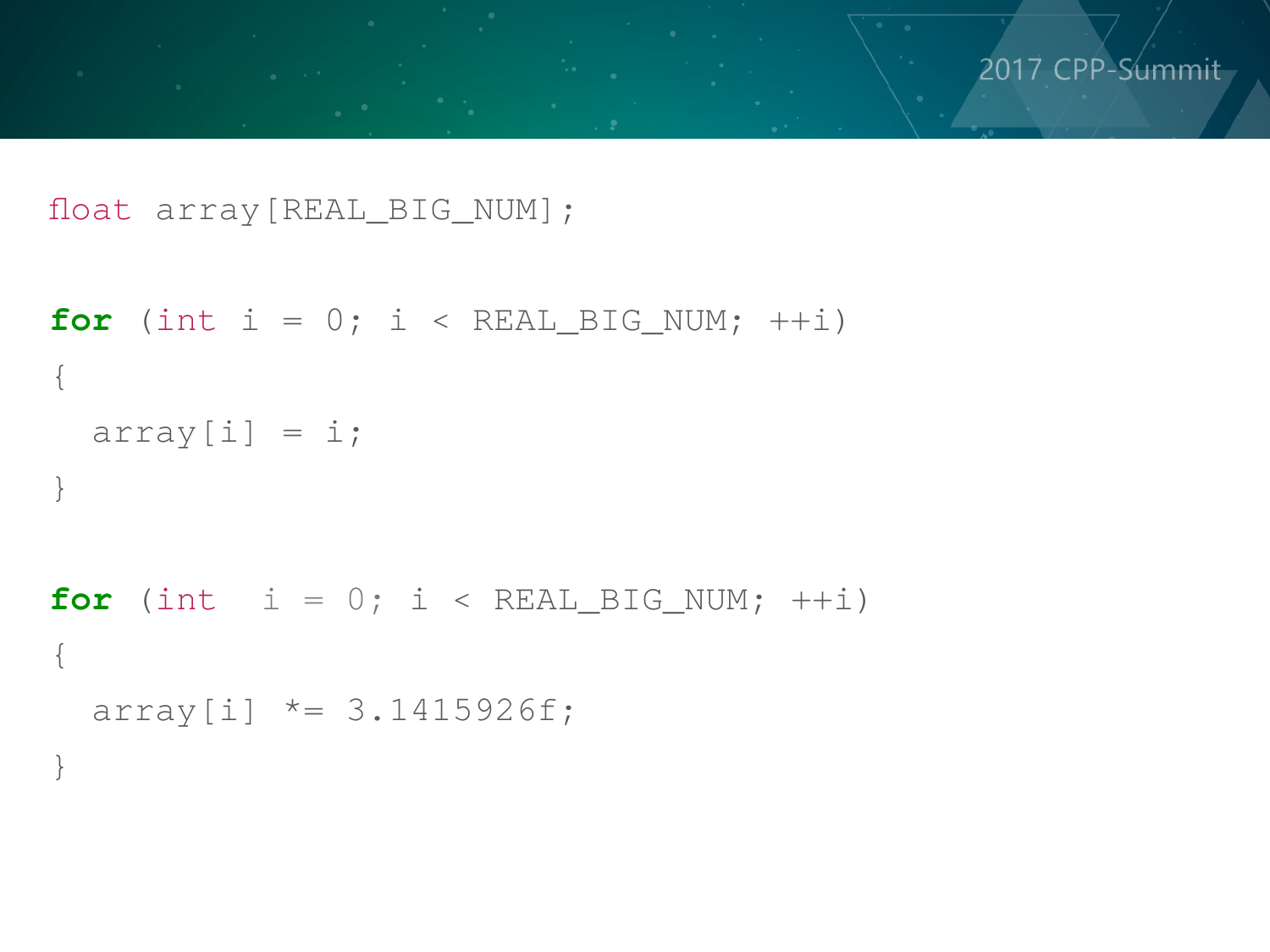

float array[REAL_BIG_NUM];

for (int i = 0; i < REAL_BIG_NUM; ++i)
{
  array[i] = i;
}

for (int  i = 0; i < REAL_BIG_NUM; ++i)
{
  array[i] *= 3.1415926f;
}